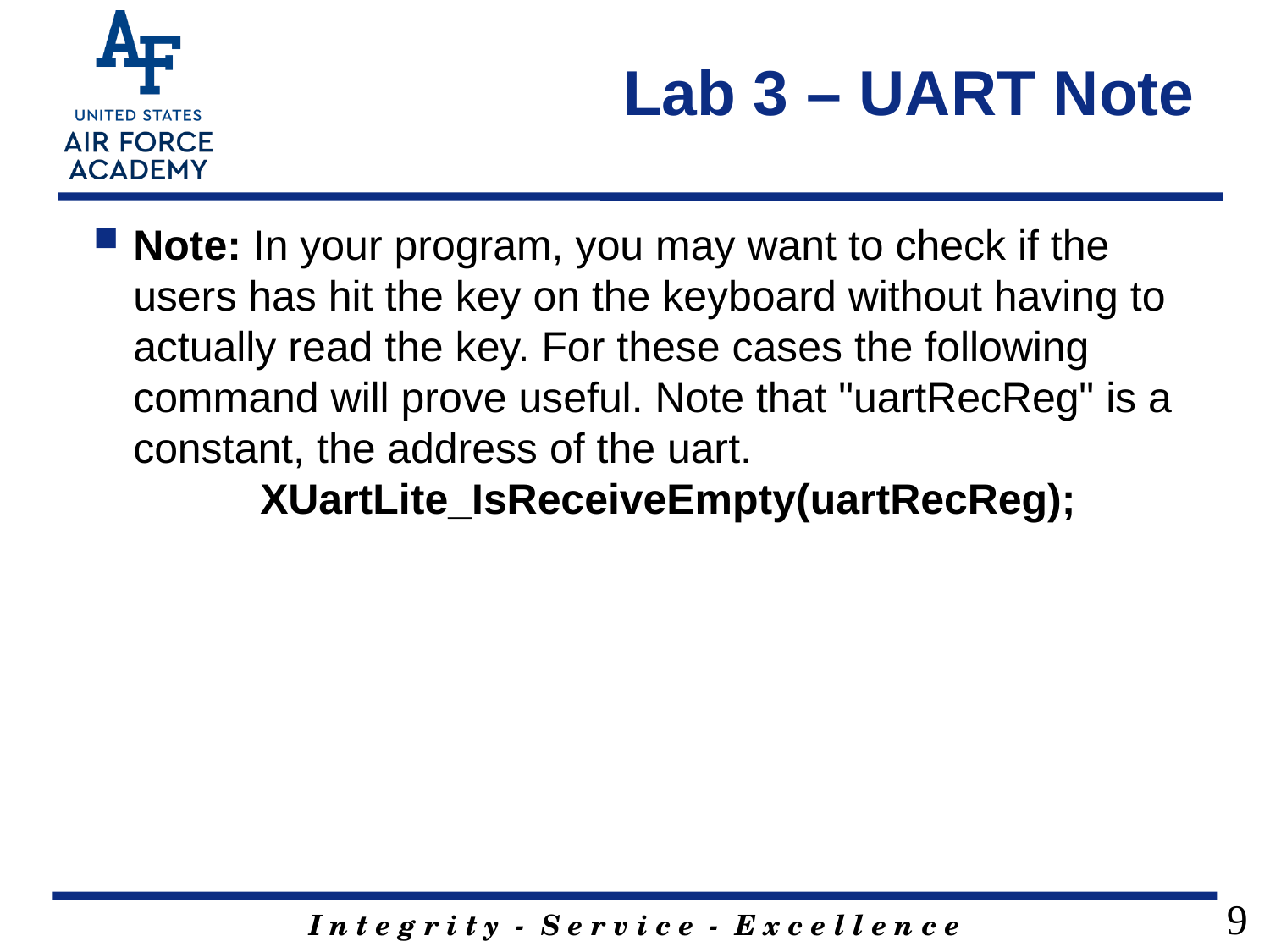

# Lab 3 – UART Note
Note: In your program, you may want to check if the users has hit the key on the keyboard without having to actually read the key. For these cases the following command will prove useful. Note that "uartRecReg" is a constant, the address of the uart.
	XUartLite_IsReceiveEmpty(uartRecReg);
9